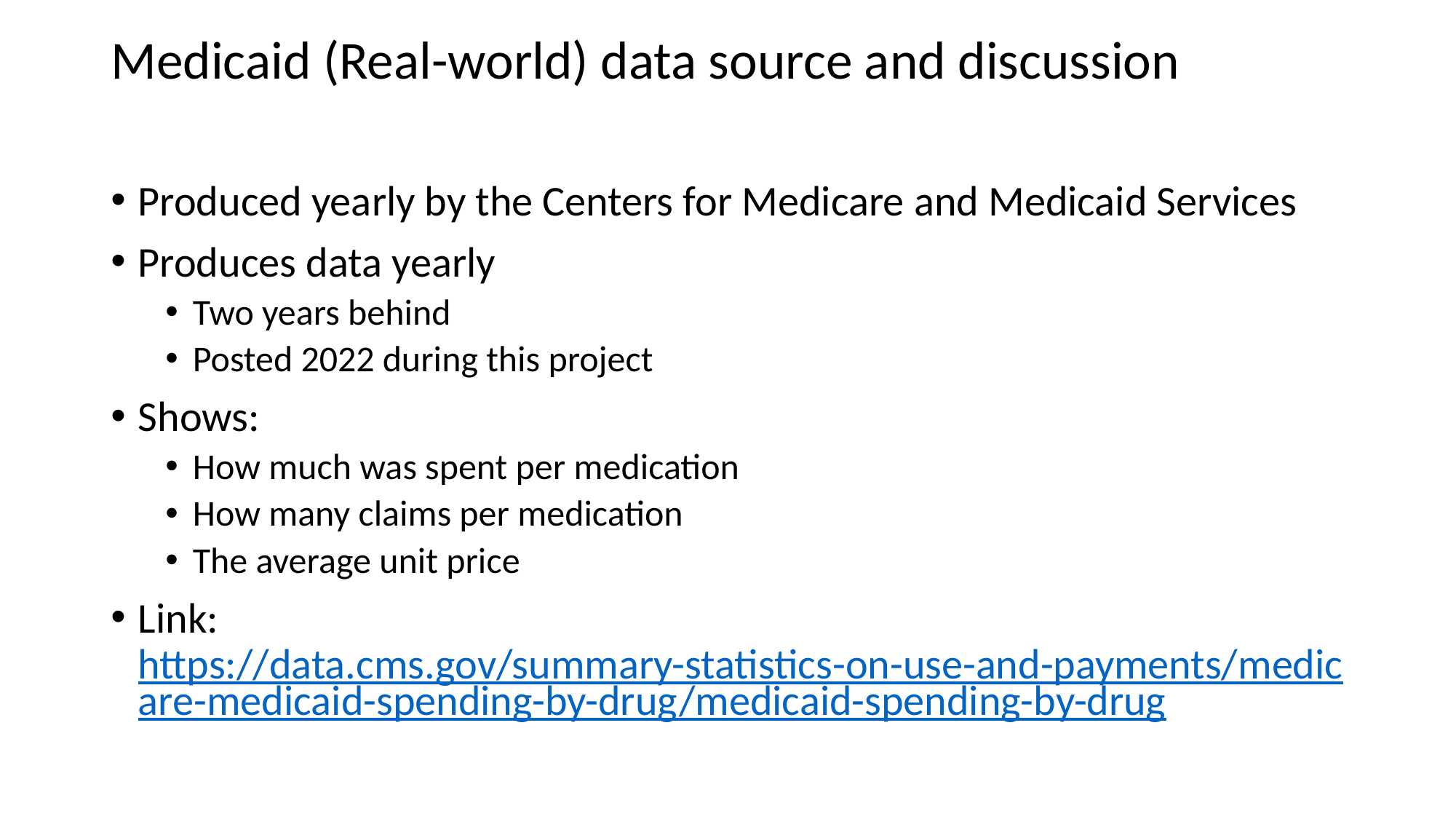

# Medicaid (Real-world) data source and discussion
Produced yearly by the Centers for Medicare and Medicaid Services
Produces data yearly
Two years behind
Posted 2022 during this project
Shows:
How much was spent per medication
How many claims per medication
The average unit price
Link: https://data.cms.gov/summary-statistics-on-use-and-payments/medicare-medicaid-spending-by-drug/medicaid-spending-by-drug